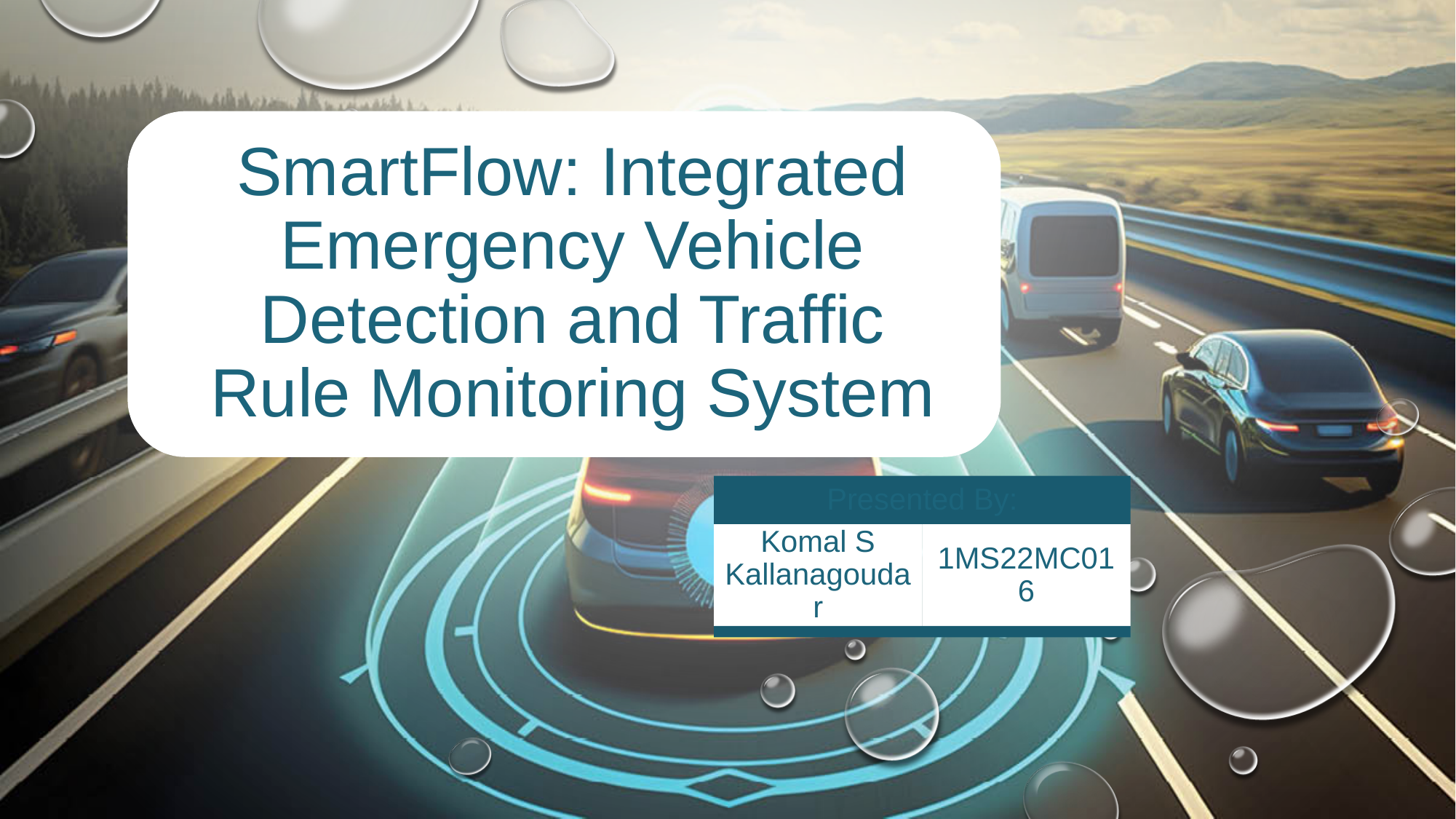

SmartFlow: Integrated Emergency Vehicle Detection and Traffic Rule Monitoring System
Presented By:
Komal S Kallanagoudar
1MS22MC016